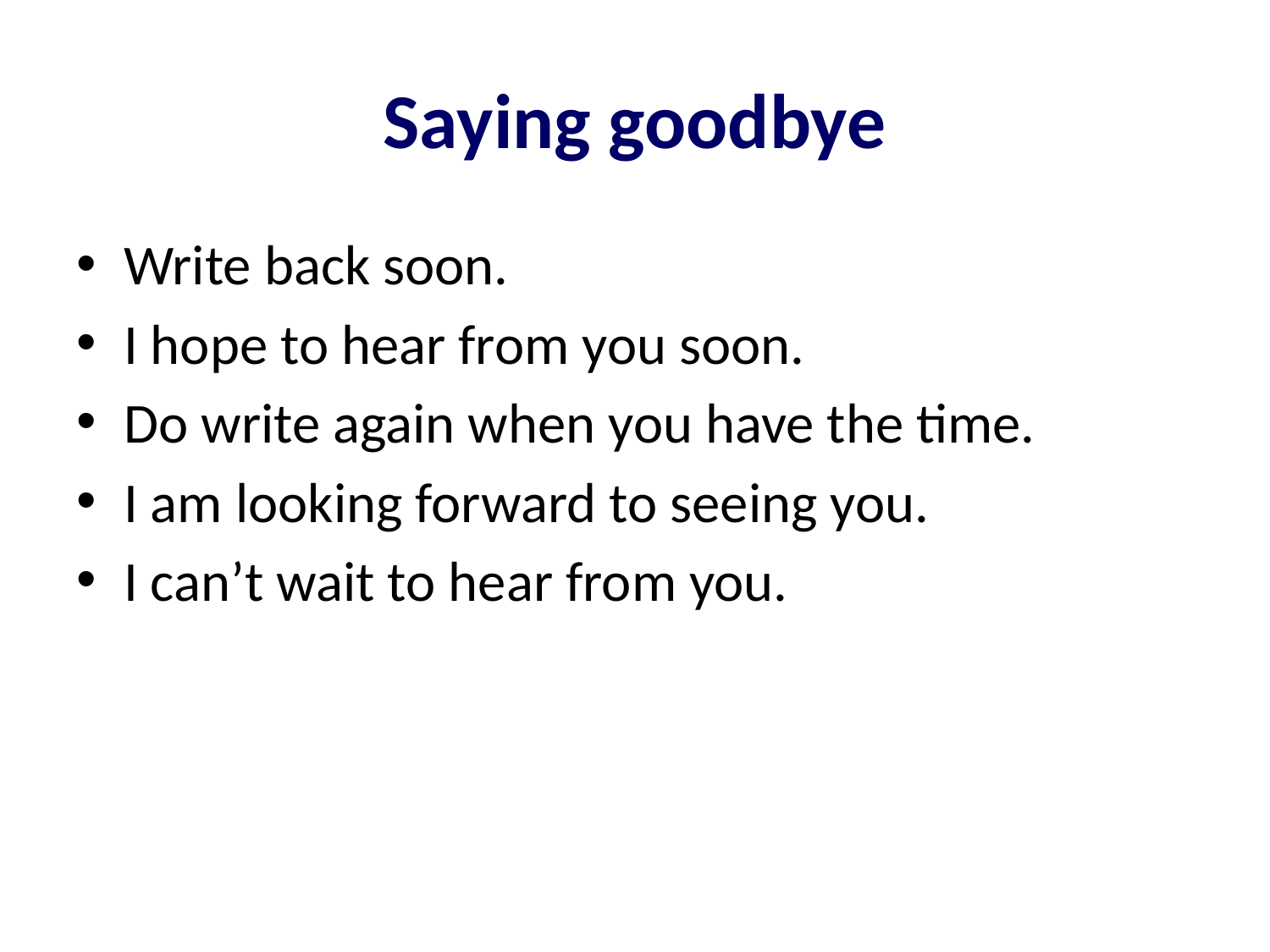

# Saying goodbye
Write back soon.
I hope to hear from you soon.
Do write again when you have the time.
I am looking forward to seeing you.
I can’t wait to hear from you.